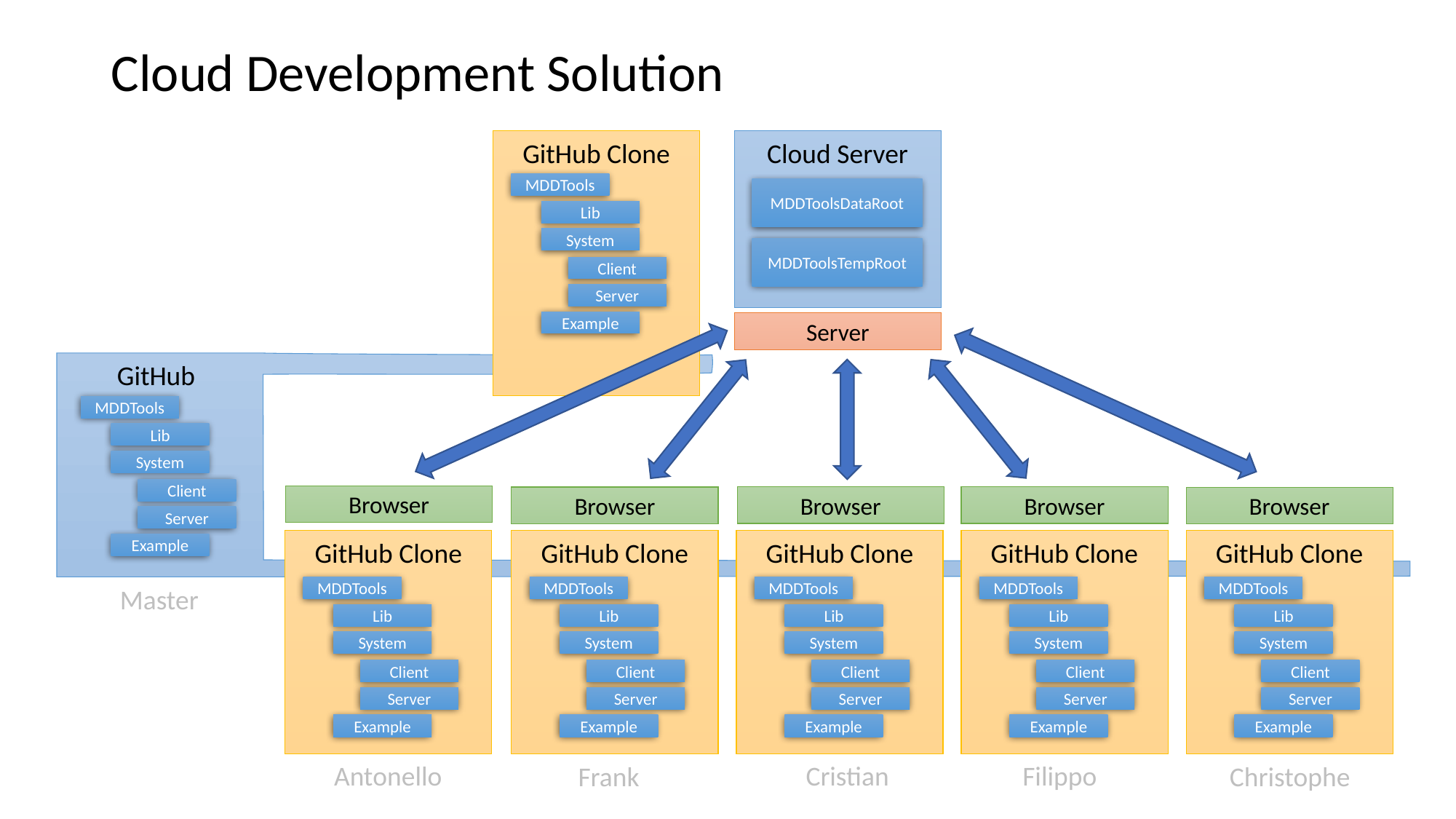

# Cloud Development Solution
GitHub Clone
Cloud Server
MDDTools
MDDToolsDataRoot
Lib
System
MDDToolsTempRoot
Client
Server
Example
Server
        GitHub

MDDTools

Lib
System
Client
Browser
Browser
Browser
Browser
Browser
Server
GitHub Clone
GitHub Clone
GitHub Clone
GitHub Clone
GitHub Clone
Example
Master
MDDTools
MDDTools
MDDTools
MDDTools
MDDTools
Lib
Lib
Lib
Lib
Lib
System
System
System
System
System
Client
Client
Client
Client
Client
Server
Server
Server
Server
Server
Example
Example
Example
Example
Example
Antonello
Cristian
Filippo
Christophe
Frank